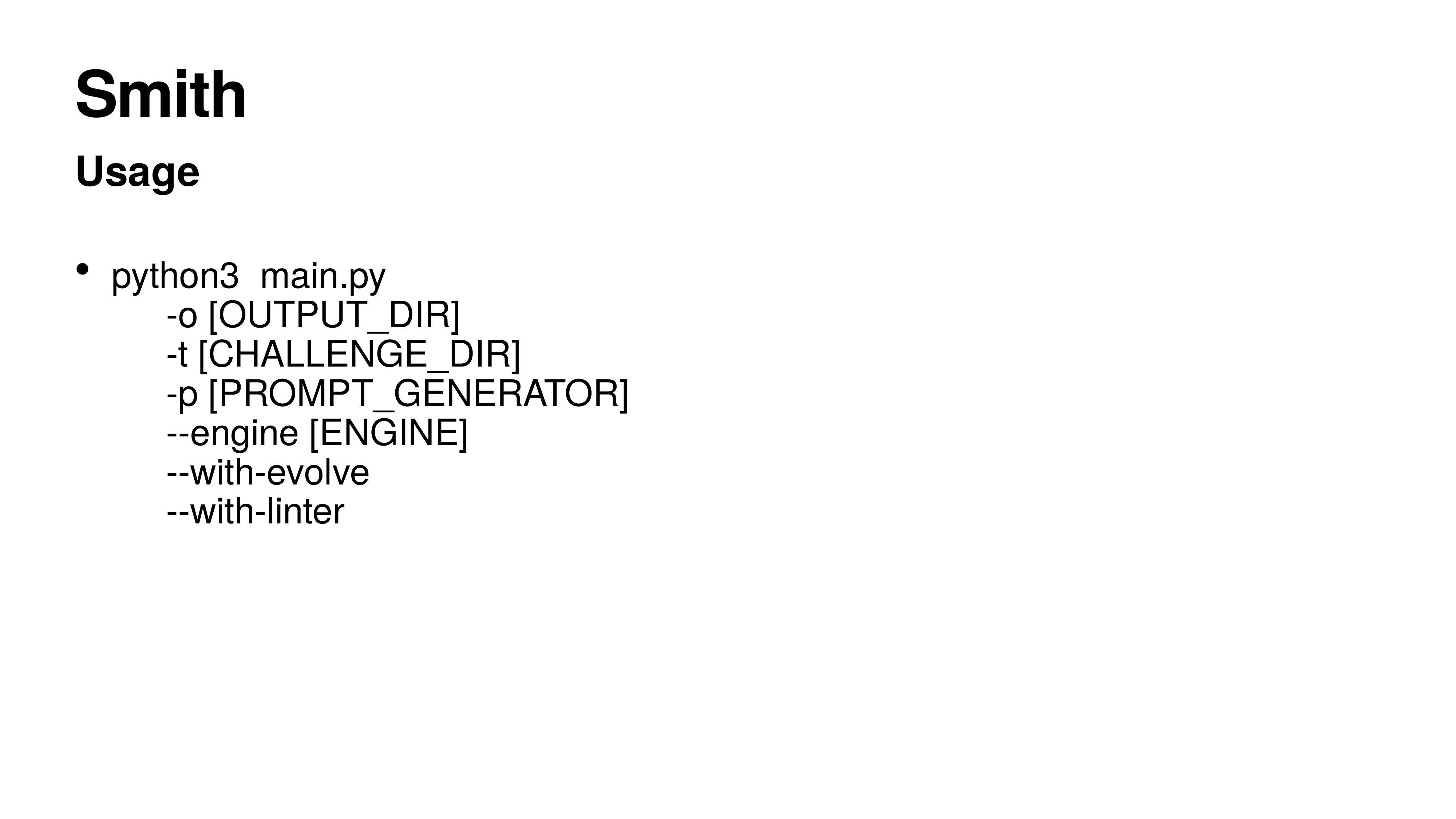

# Smith
Usage
python3  main.py
	-o [OUTPUT_DIR]
	-t [CHALLENGE_DIR]
	-p [PROMPT_GENERATOR]
	--engine [ENGINE]
	--with-evolve
	--with-linter